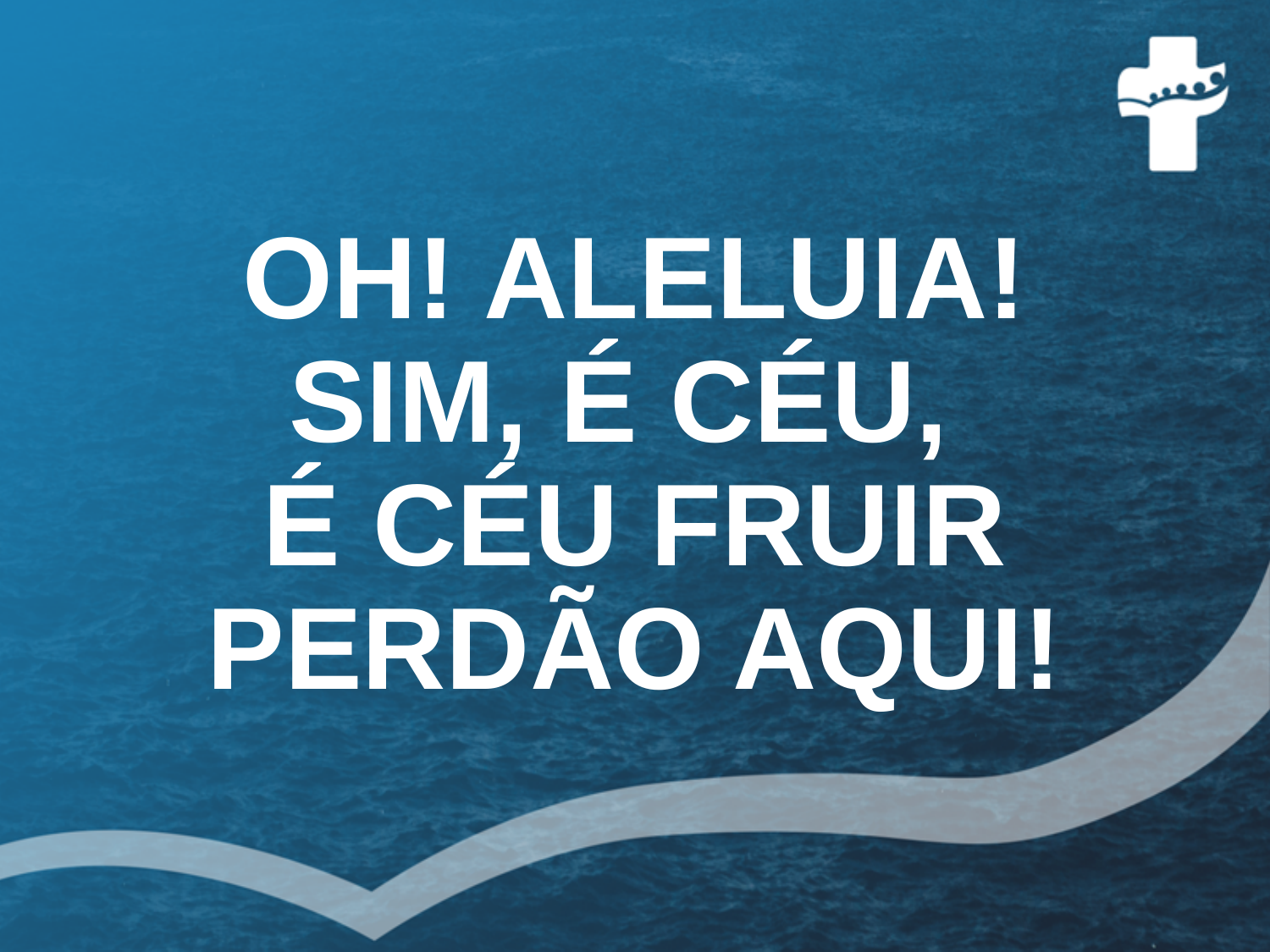

# OH! ALELUIA! SIM, É CÉU, É CÉU FRUIR PERDÃO AQUI!